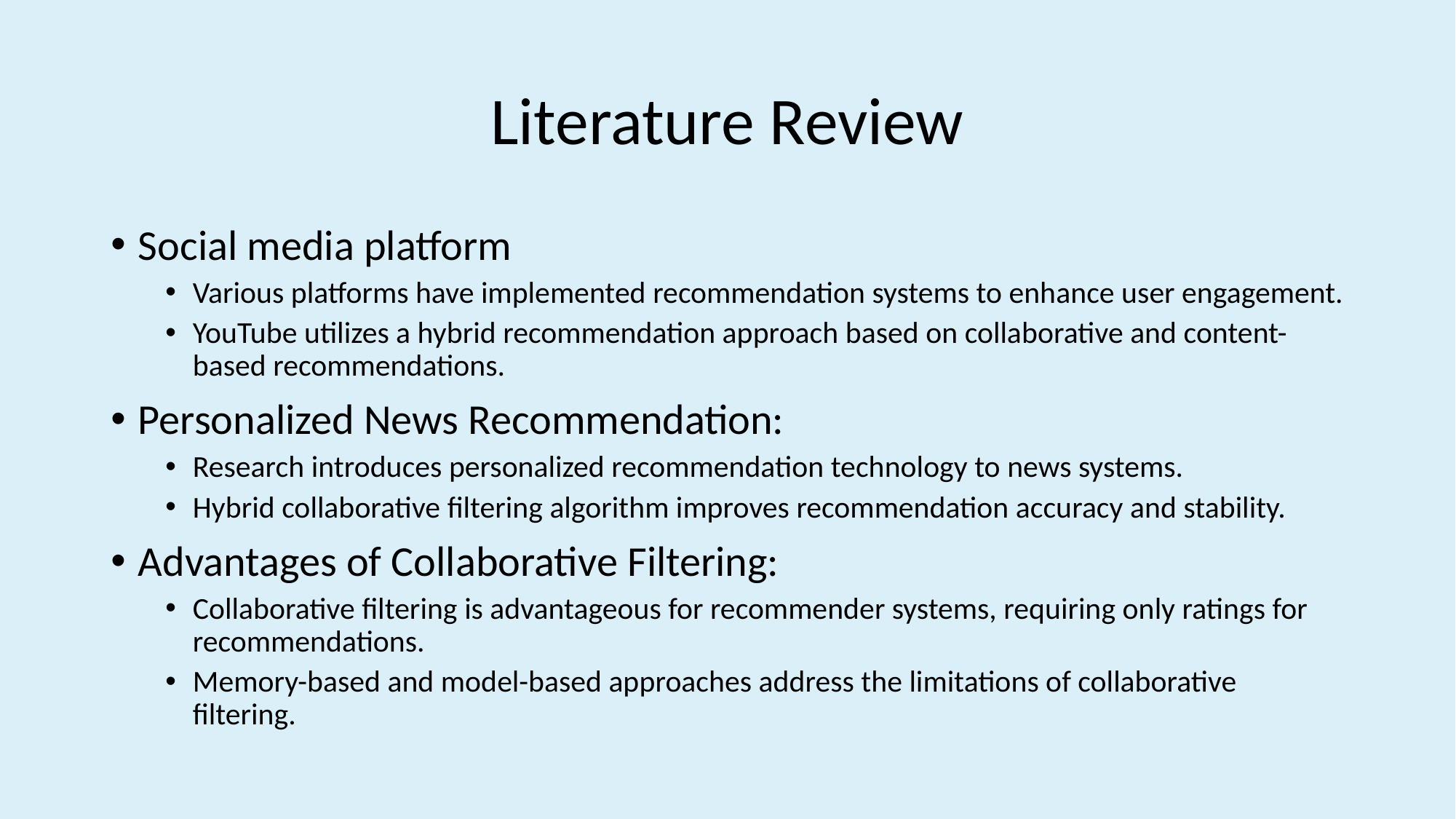

# Literature Review
Social media platform
Various platforms have implemented recommendation systems to enhance user engagement.
YouTube utilizes a hybrid recommendation approach based on collaborative and content-based recommendations.
Personalized News Recommendation:
Research introduces personalized recommendation technology to news systems.
Hybrid collaborative filtering algorithm improves recommendation accuracy and stability.
Advantages of Collaborative Filtering:
Collaborative filtering is advantageous for recommender systems, requiring only ratings for recommendations.
Memory-based and model-based approaches address the limitations of collaborative filtering.